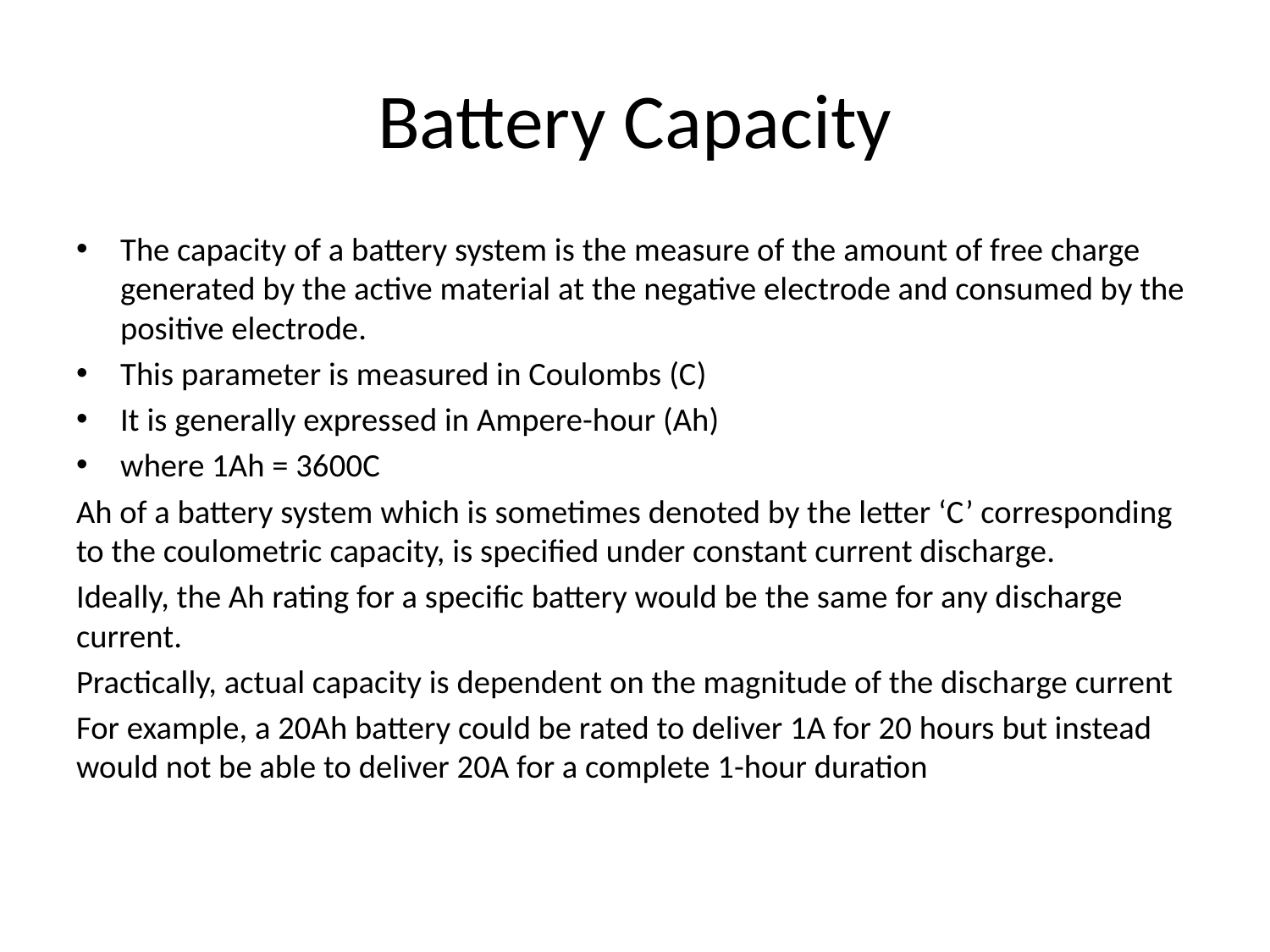

# Battery Capacity
The capacity of a battery system is the measure of the amount of free charge generated by the active material at the negative electrode and consumed by the positive electrode.
This parameter is measured in Coulombs (C)
It is generally expressed in Ampere-hour (Ah)
where 1Ah = 3600C
Ah of a battery system which is sometimes denoted by the letter ‘C’ corresponding to the coulometric capacity, is specified under constant current discharge.
Ideally, the Ah rating for a specific battery would be the same for any discharge current.
Practically, actual capacity is dependent on the magnitude of the discharge current
For example, a 20Ah battery could be rated to deliver 1A for 20 hours but instead would not be able to deliver 20A for a complete 1-hour duration